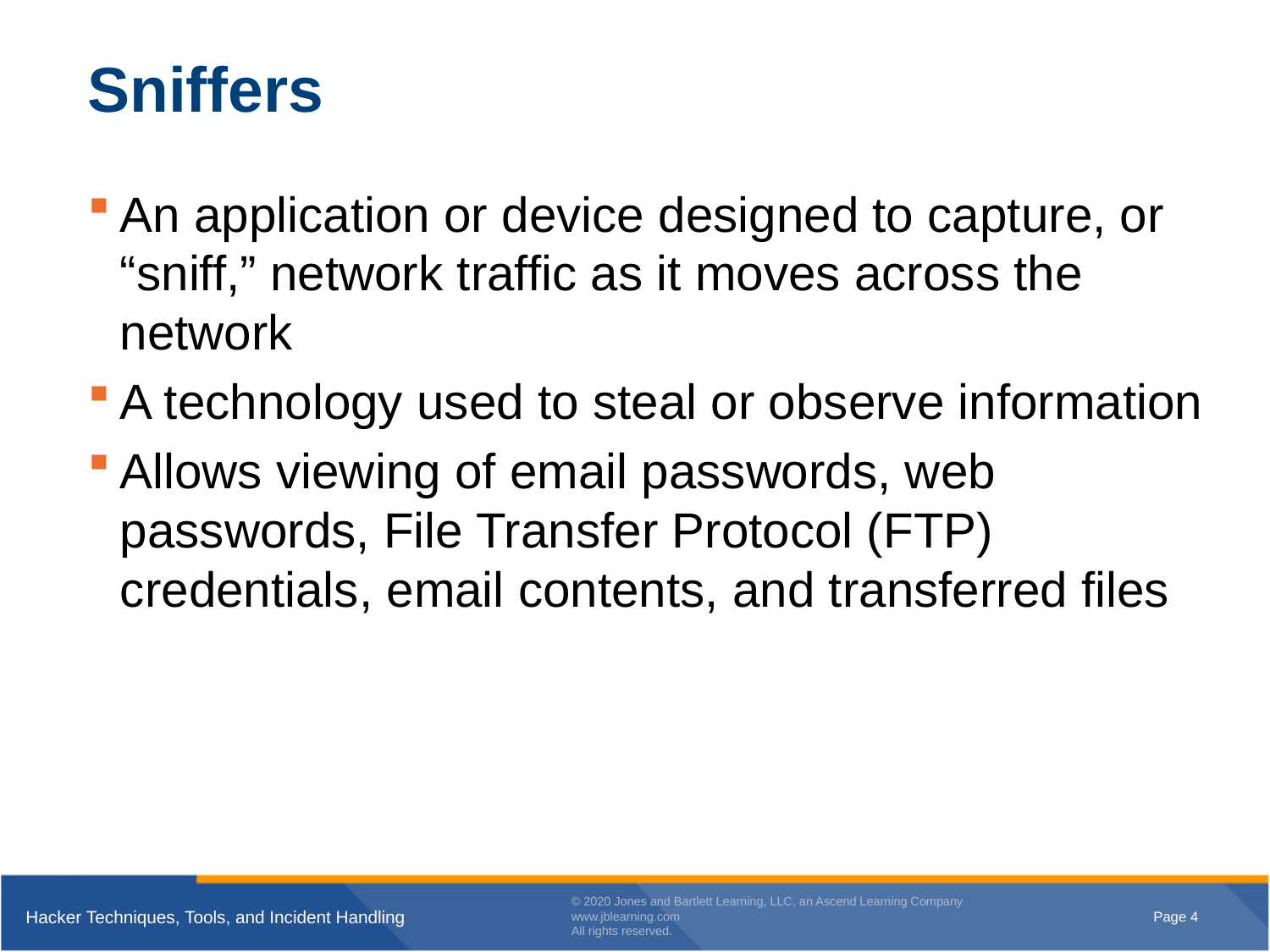

# Sniffers
An application or device designed to capture, or “sniff,” network traffic as it moves across the network
A technology used to steal or observe information
Allows viewing of email passwords, web passwords, File Transfer Protocol (FTP) credentials, email contents, and transferred files